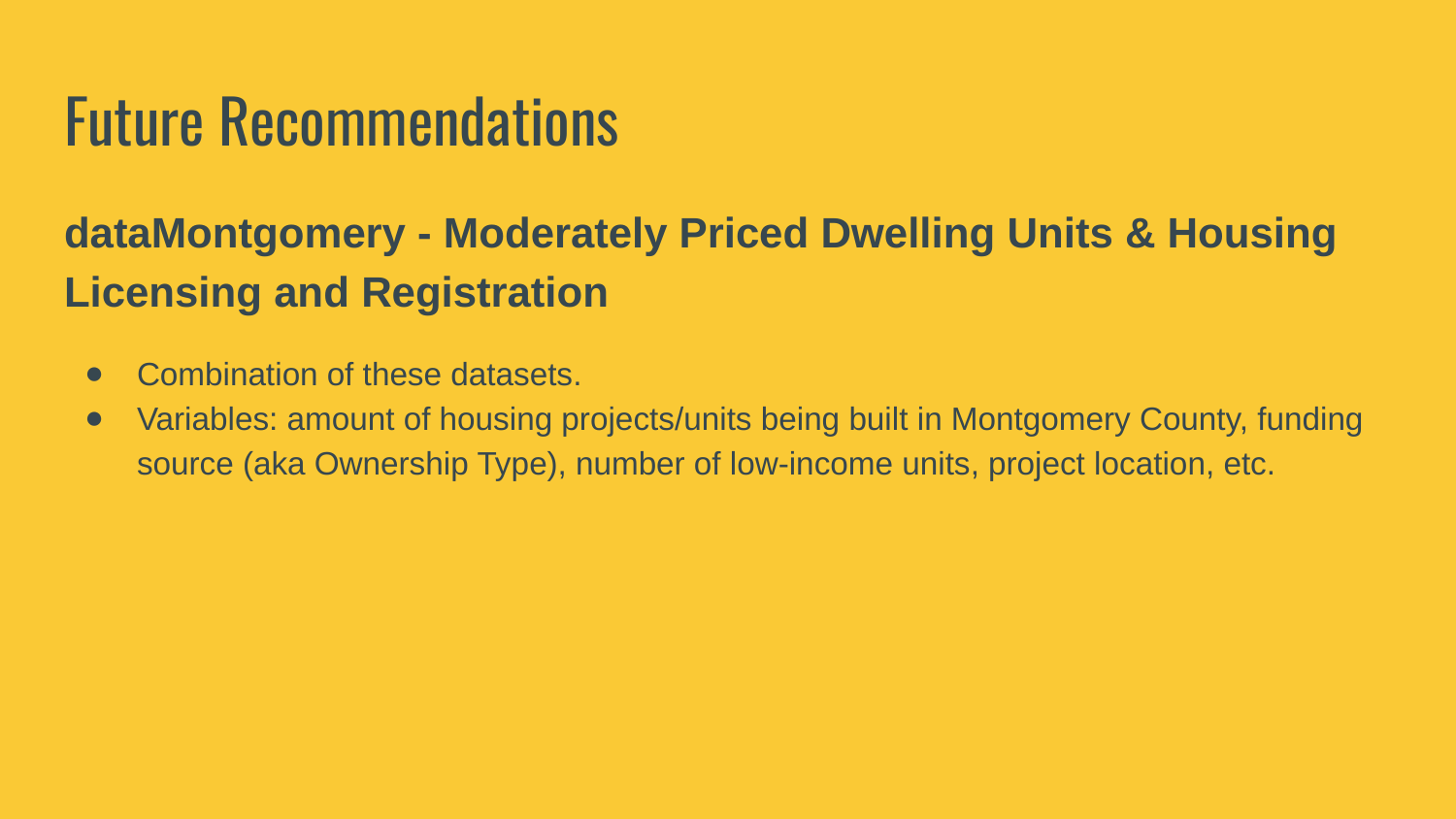

# Future Recommendations
dataMontgomery - Moderately Priced Dwelling Units & Housing Licensing and Registration
Combination of these datasets.
Variables: amount of housing projects/units being built in Montgomery County, funding source (aka Ownership Type), number of low-income units, project location, etc.